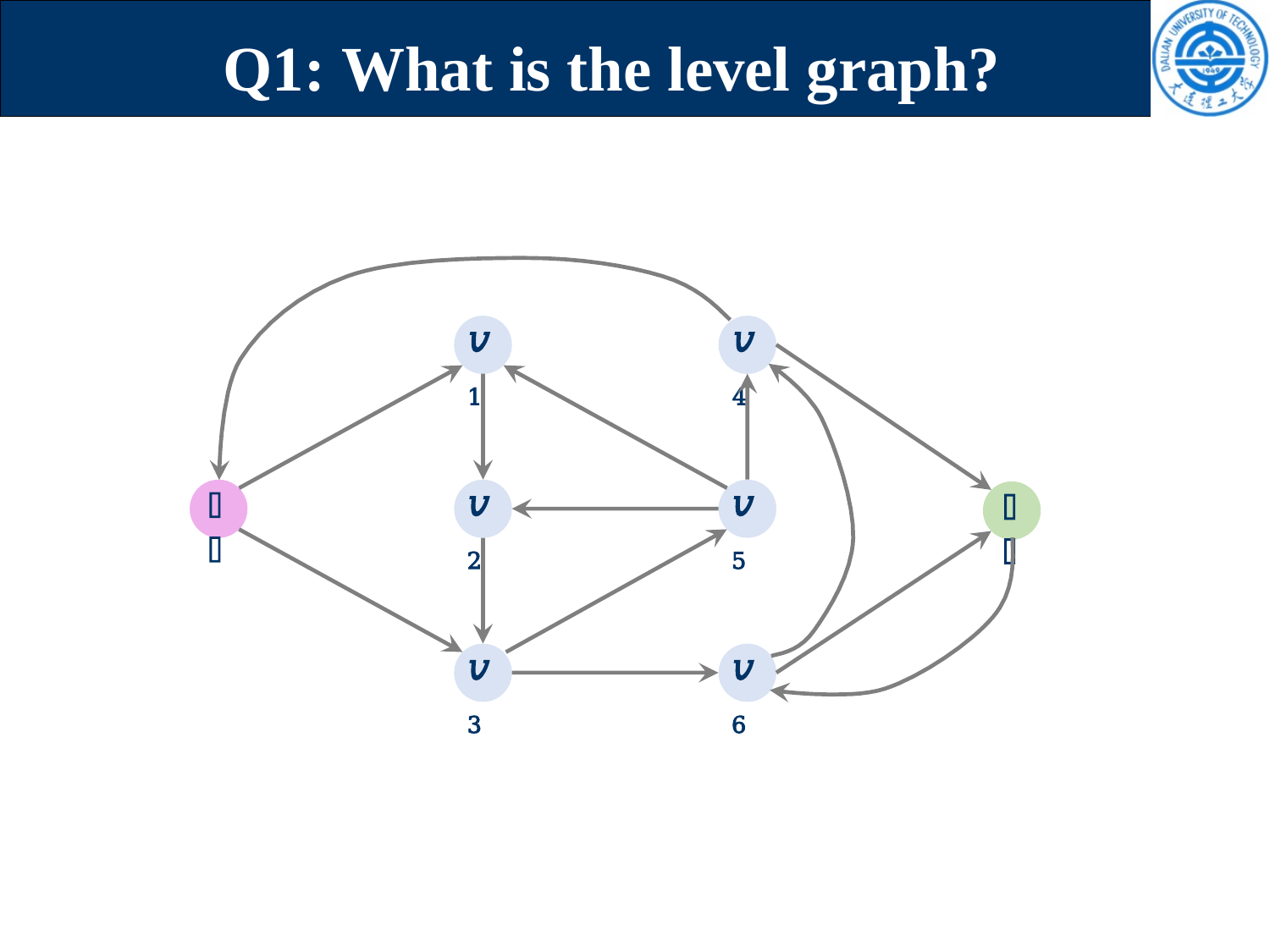

# Q1: What is the level graph?

𝑣1
𝑣4

𝑣2
𝑣5
𝑠

𝑡

𝑣6
𝑣3